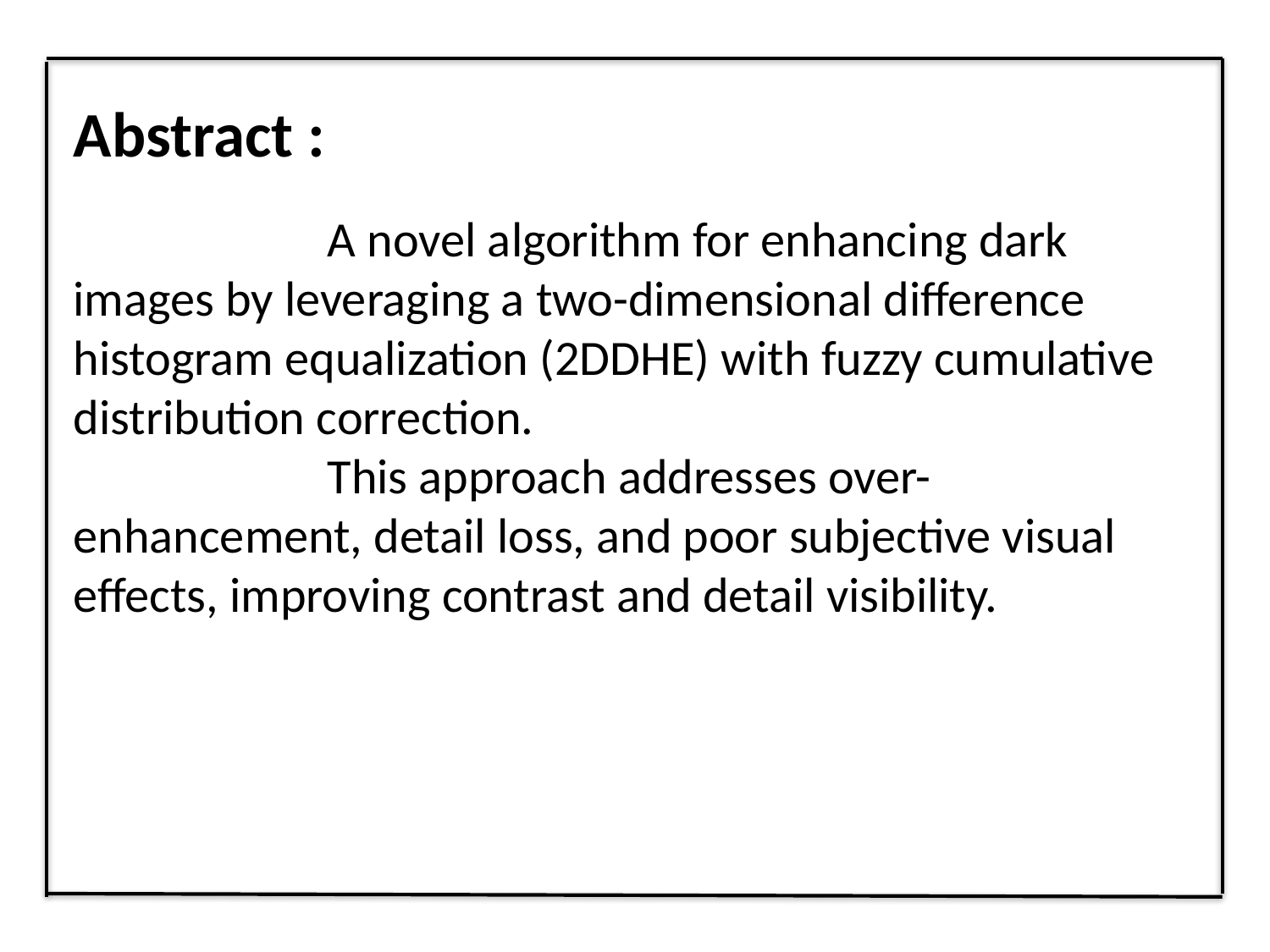

Abstract :
		A novel algorithm for enhancing dark images by leveraging a two-dimensional difference histogram equalization (2DDHE) with fuzzy cumulative distribution correction.
		This approach addresses over-enhancement, detail loss, and poor subjective visual effects, improving contrast and detail visibility.